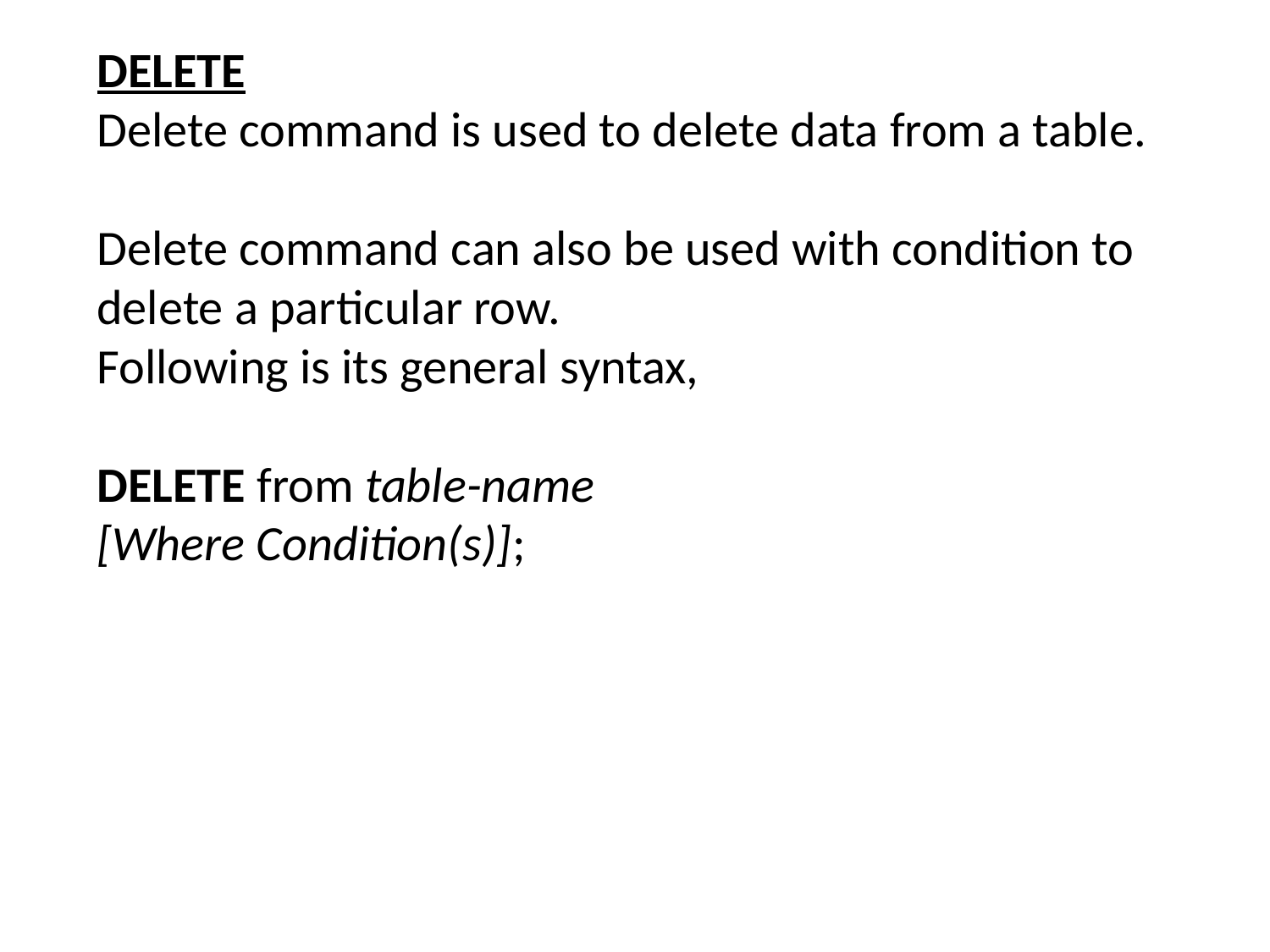

DELETE
Delete command is used to delete data from a table.

Delete command can also be used with condition to delete a particular row.
Following is its general syntax,

DELETE from table-name
[Where Condition(s)];